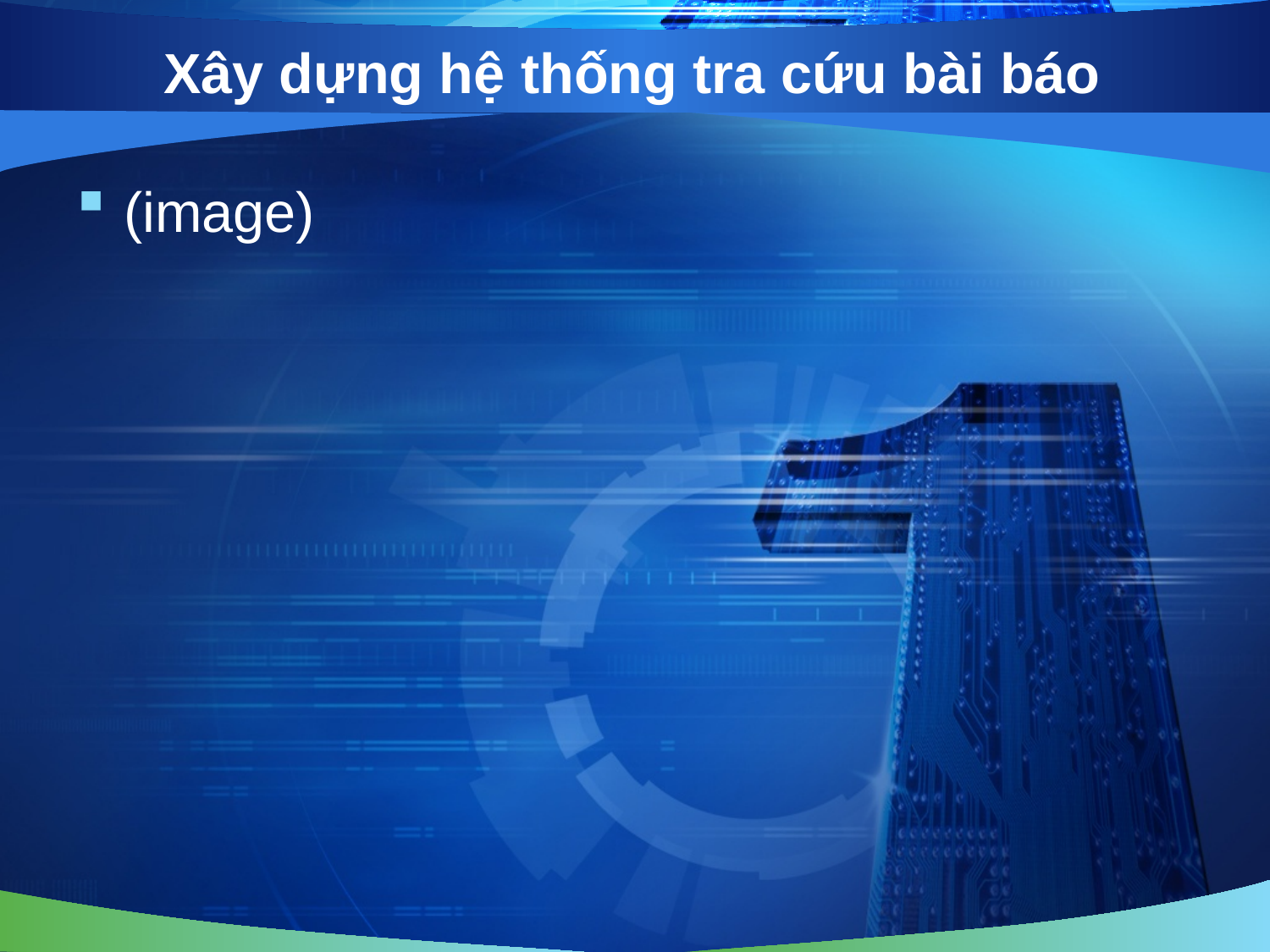

# Xây dựng hệ thống tra cứu bài báo
(image)